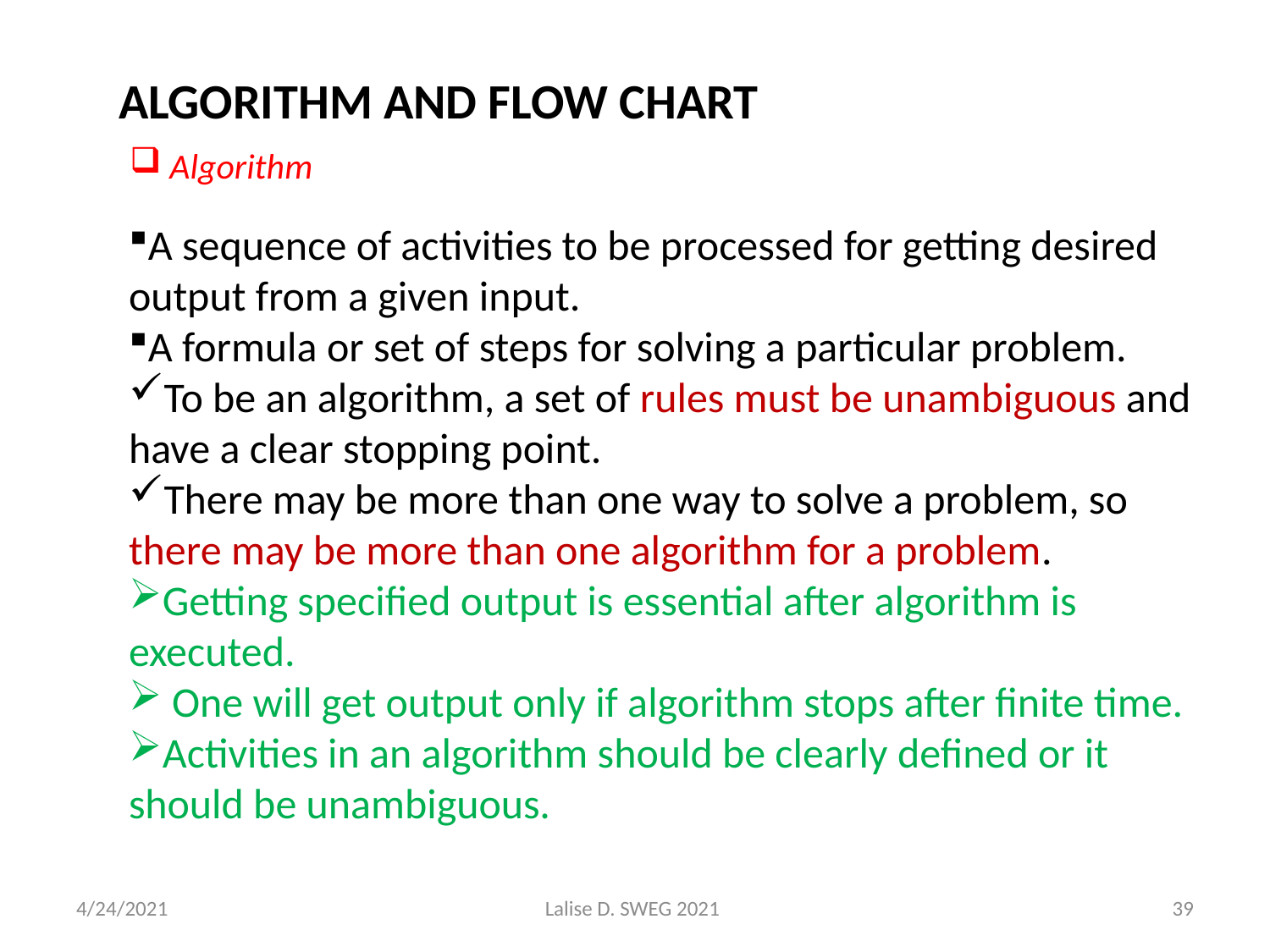

# ALGORITHM AND FLOW CHART
 Algorithm
A sequence of activities to be processed for getting desired output from a given input.
A formula or set of steps for solving a particular problem.
To be an algorithm, a set of rules must be unambiguous and have a clear stopping point.
There may be more than one way to solve a problem, so there may be more than one algorithm for a problem.
Getting specified output is essential after algorithm is executed.
 One will get output only if algorithm stops after finite time.
Activities in an algorithm should be clearly defined or it should be unambiguous.

4/24/2021
Lalise D. SWEG 2021
39